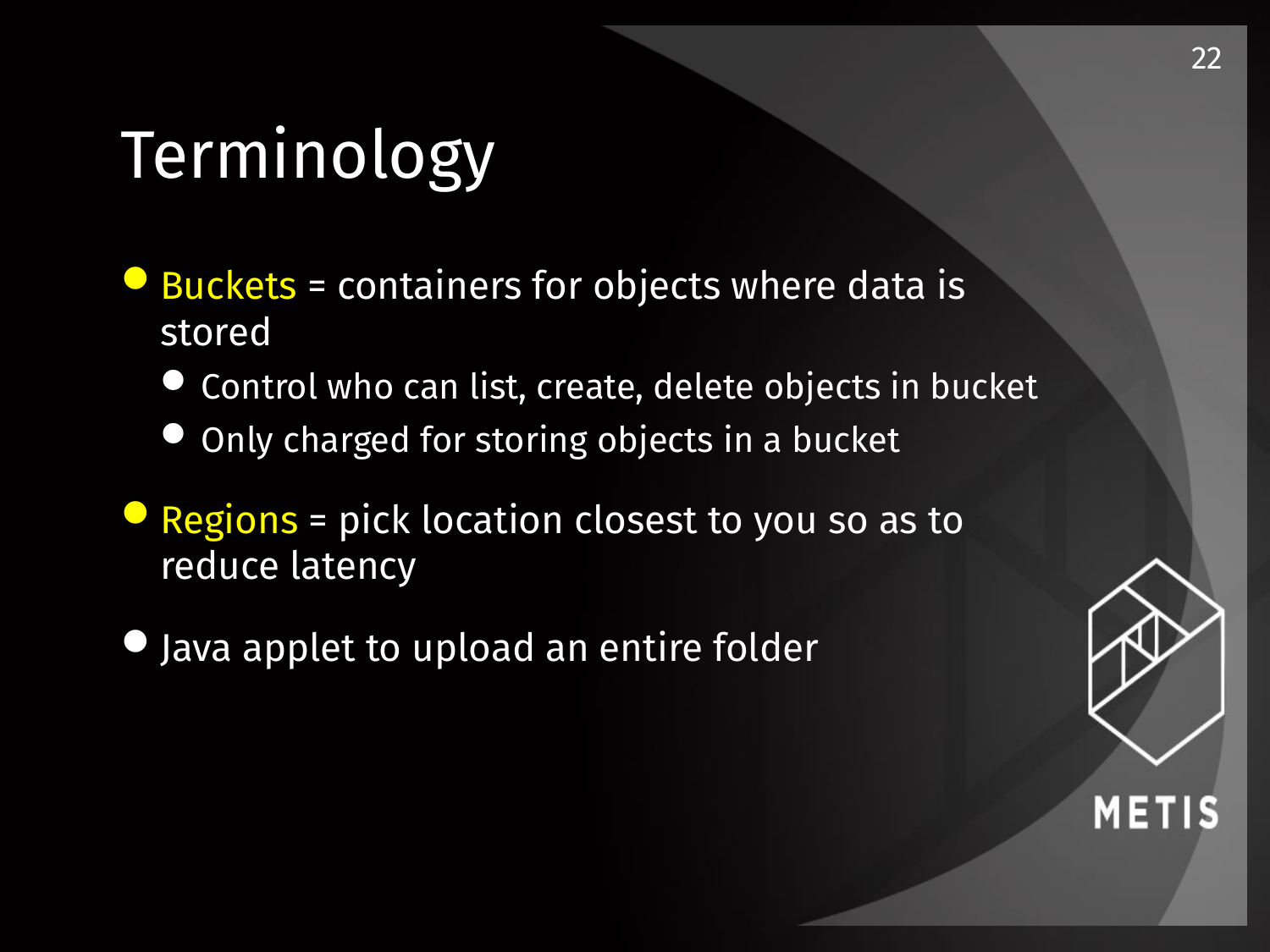

22
# Terminology
Buckets = containers for objects where data is stored
Control who can list, create, delete objects in bucket
Only charged for storing objects in a bucket
Regions = pick location closest to you so as to reduce latency
Java applet to upload an entire folder